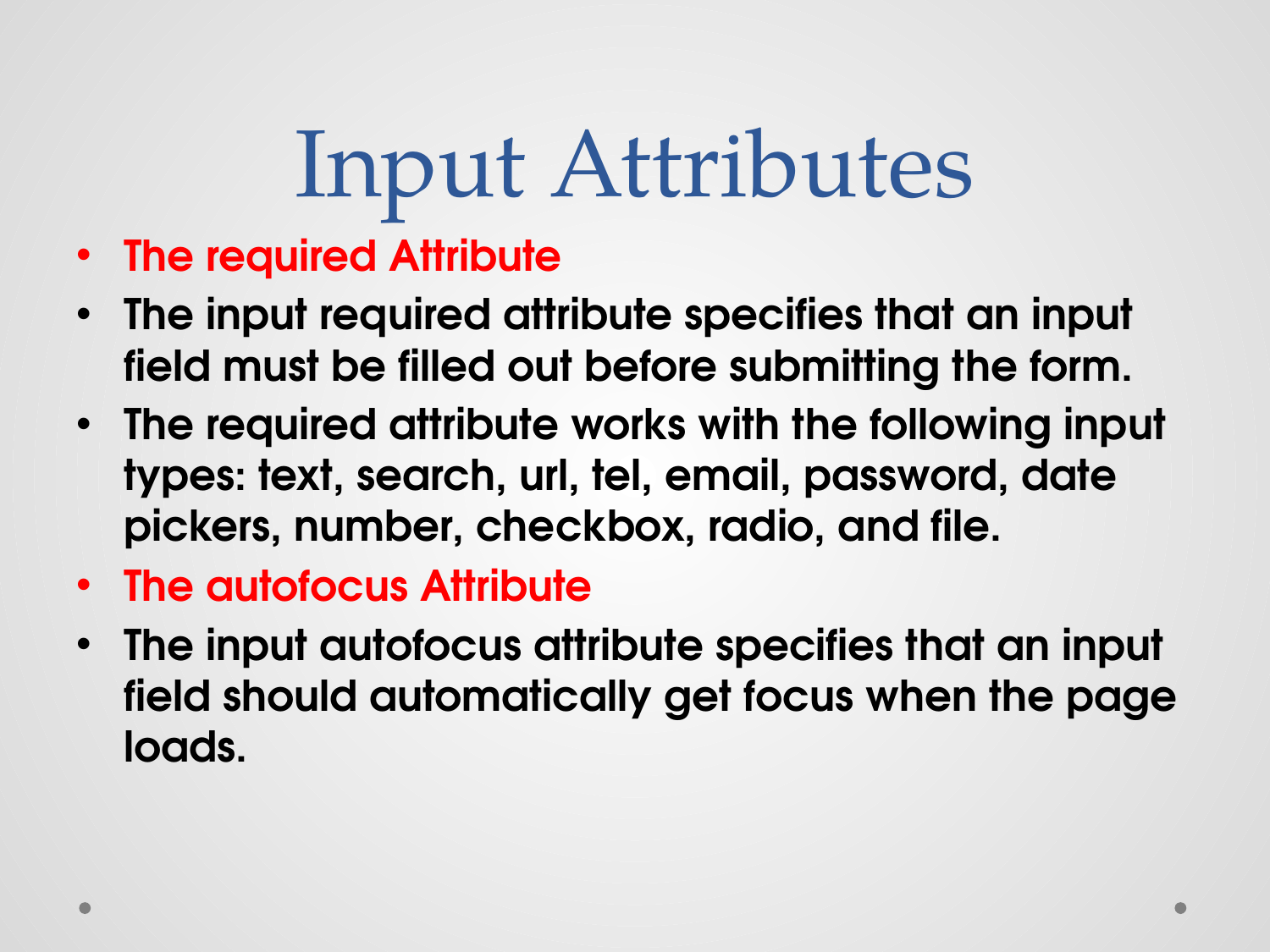

# Input Attributes
The required Attribute
The input required attribute specifies that an input field must be filled out before submitting the form.
The required attribute works with the following input types: text, search, url, tel, email, password, date pickers, number, checkbox, radio, and file.
The autofocus Attribute
The input autofocus attribute specifies that an input field should automatically get focus when the page loads.